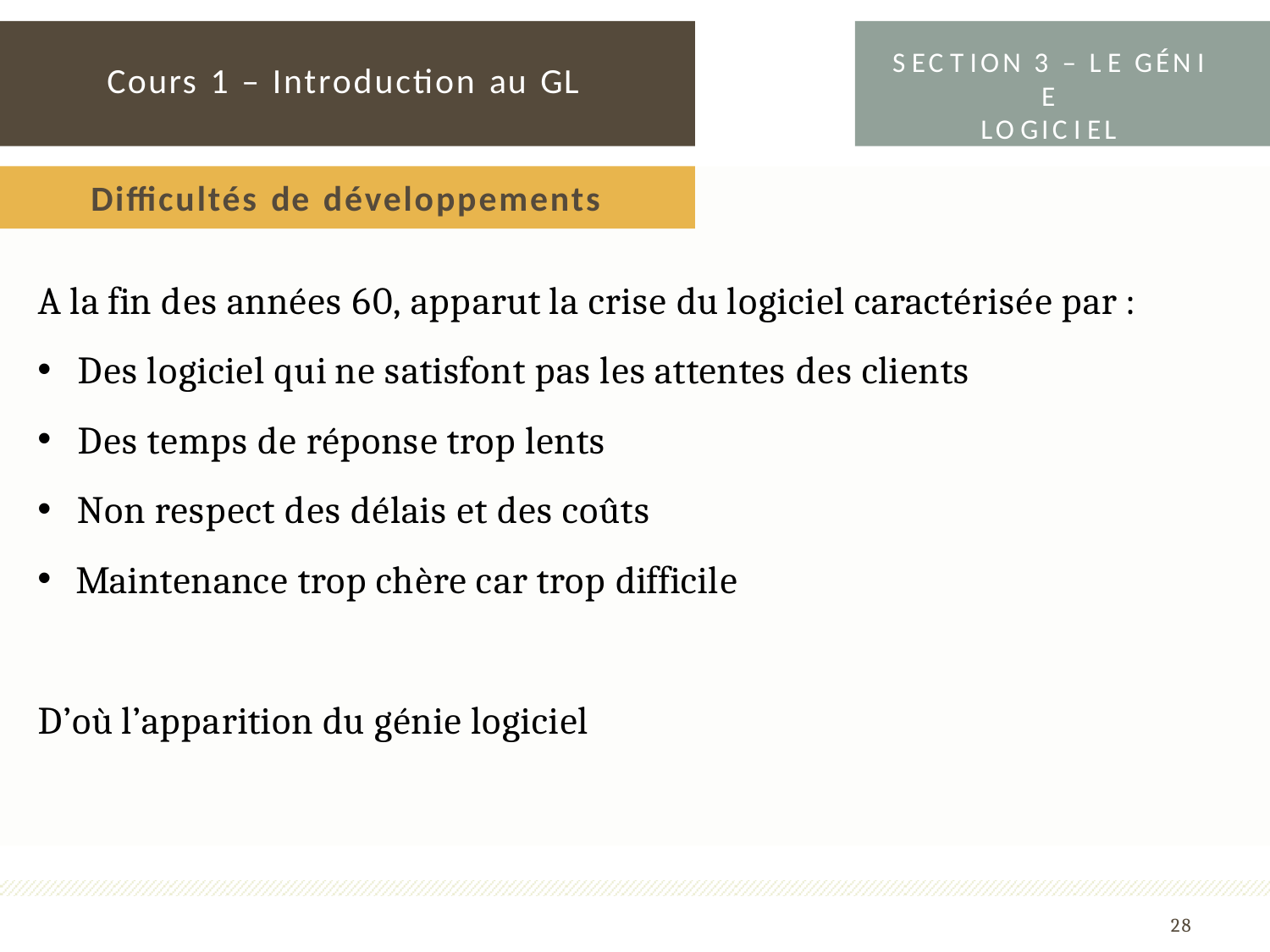

S EC T ION  3  –  L E  GÉN I E
LO GIC I EL
Cours 1 – Introduction au GL

Difficultés de développements

A la fin des années 60, apparut la crise du logiciel caractérisée par :
Des logiciel qui ne satisfont pas les attentes des clients
Des temps de réponse trop lents
Non respect des délais et des coûts
Maintenance trop chère car trop difficile

D’où l’apparition du génie logiciel
28